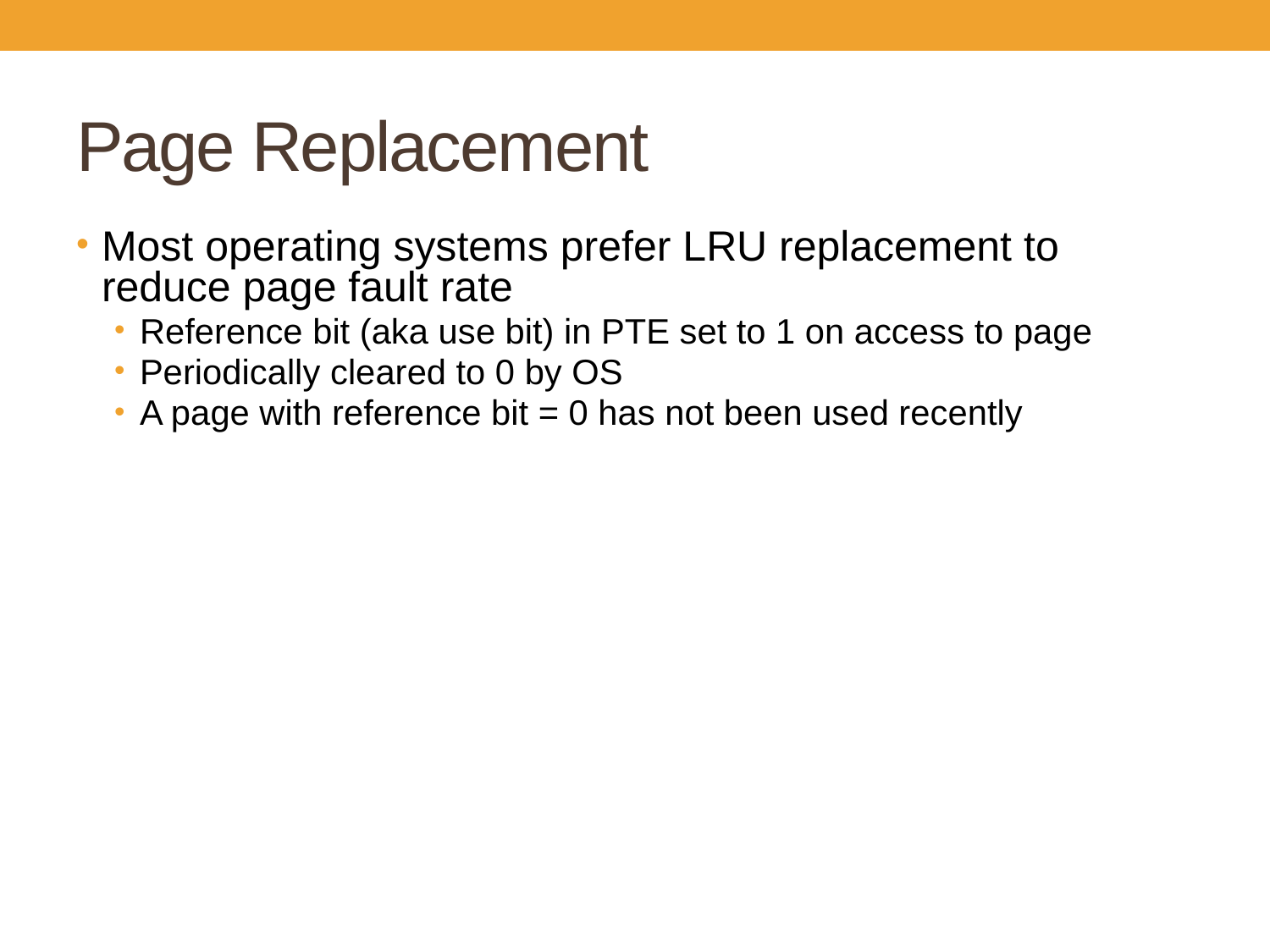

# Page Replacement
Most operating systems prefer LRU replacement to reduce page fault rate
Reference bit (aka use bit) in PTE set to 1 on access to page
Periodically cleared to 0 by OS
A page with reference bit = 0 has not been used recently